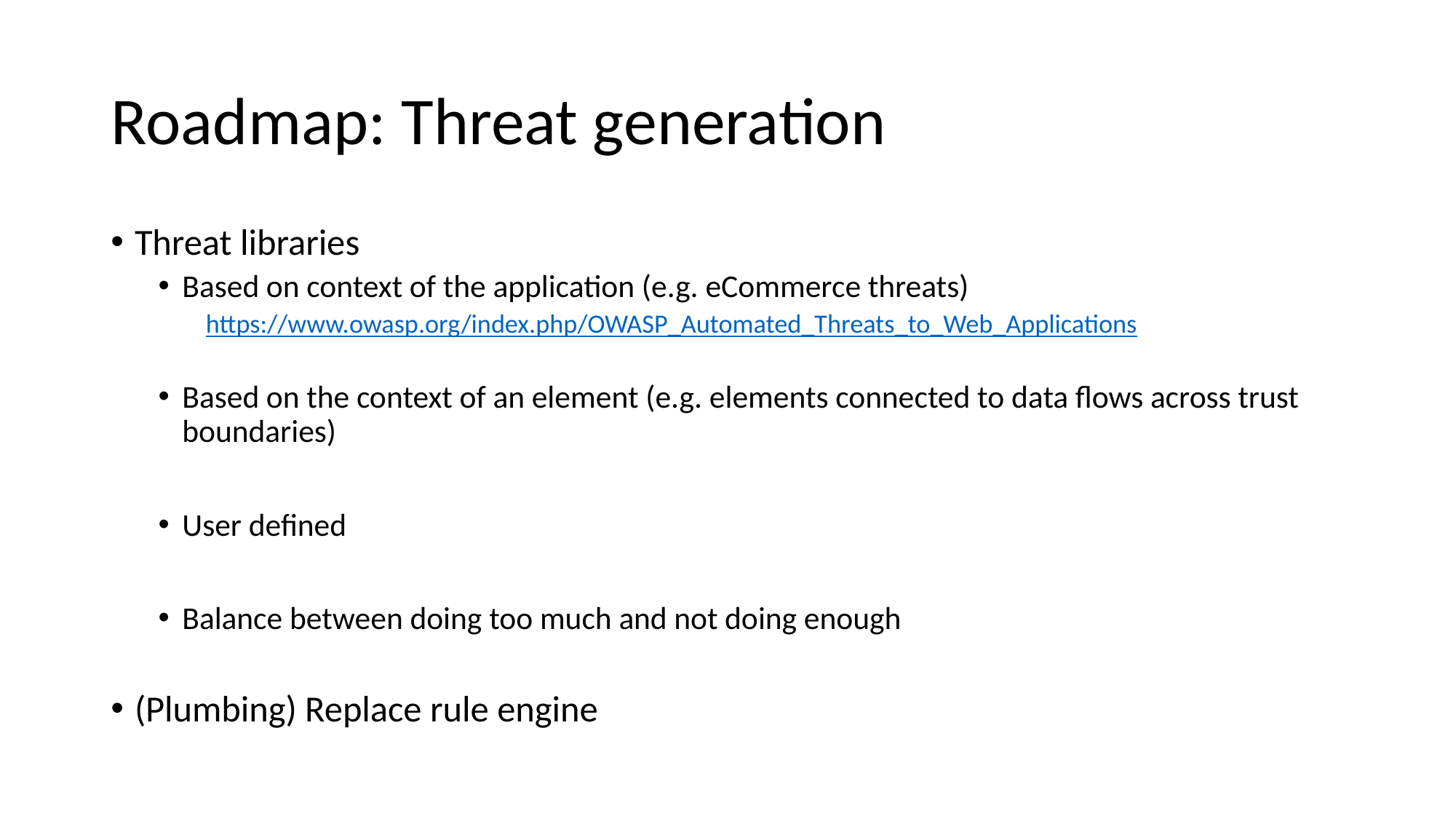

# Roadmap: Threat generation
Threat libraries
Based on context of the application (e.g. eCommerce threats)
https://www.owasp.org/index.php/OWASP_Automated_Threats_to_Web_Applications

Based on the context of an element (e.g. elements connected to data flows across trust boundaries)

User defined

Balance between doing too much and not doing enough

(Plumbing) Replace rule engine